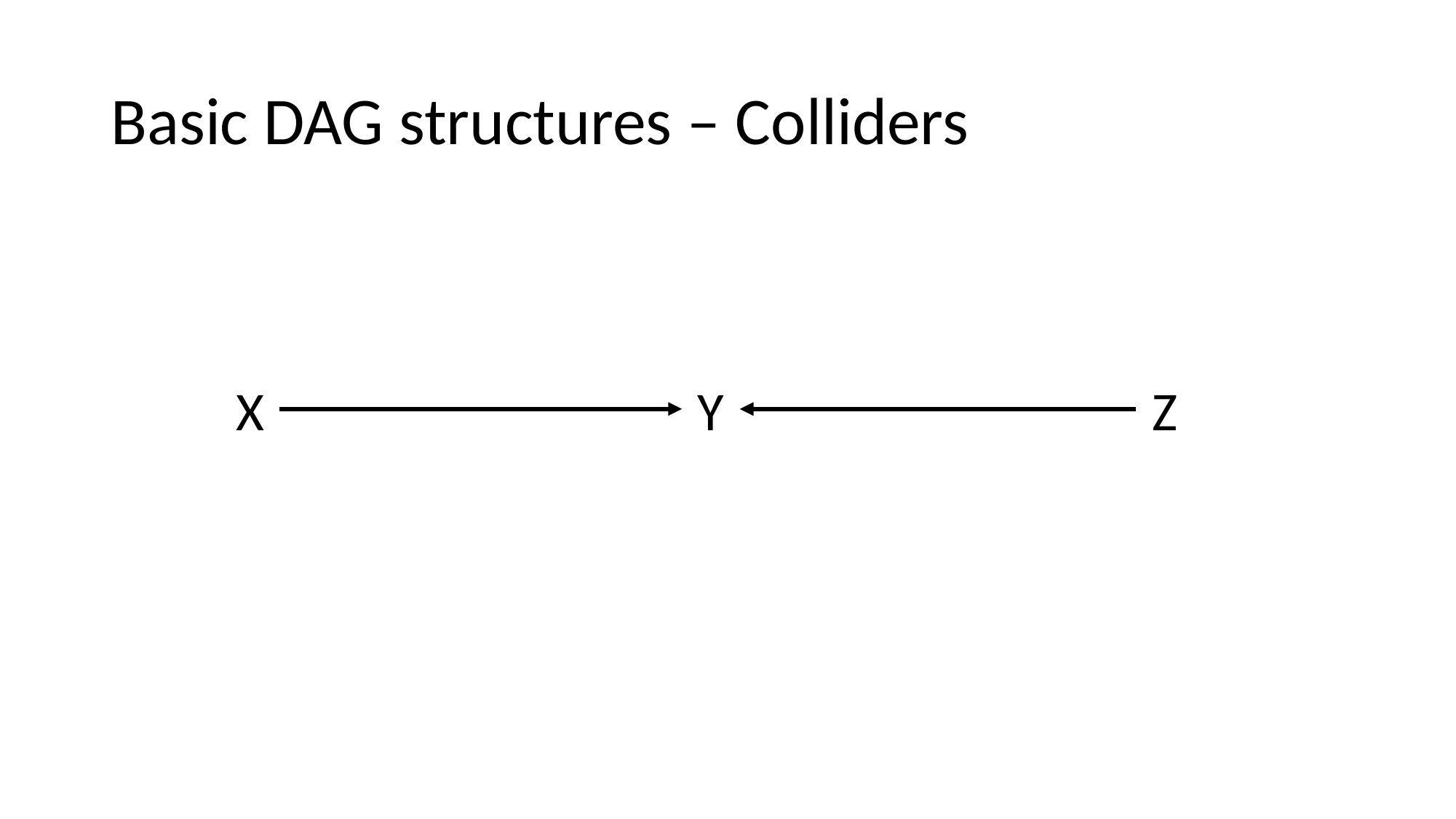

# Basic DAG structures – Colliders
X
Y
Z